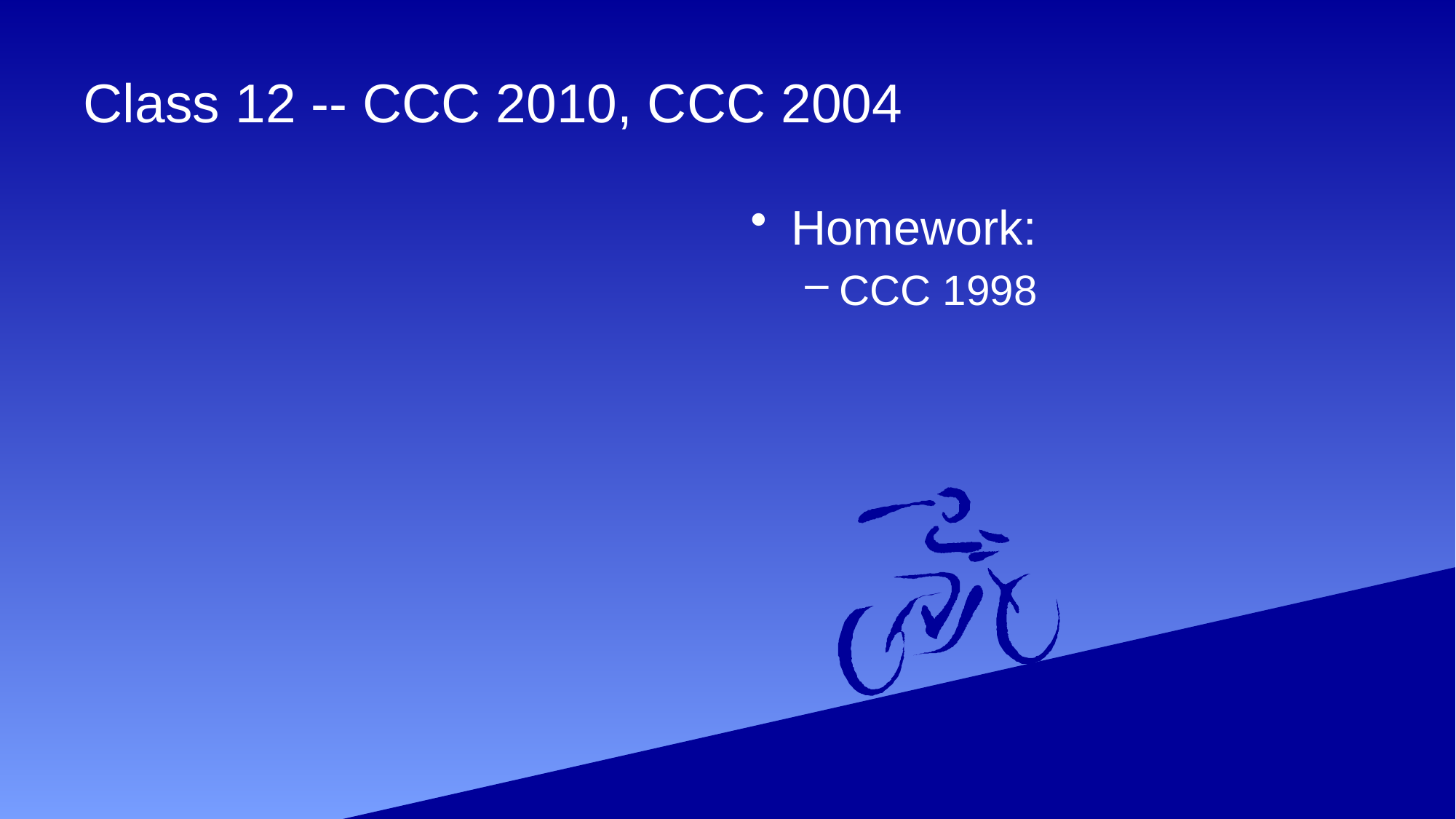

# Class 12 -- CCC 2010, CCC 2004

Homework:
CCC 1998